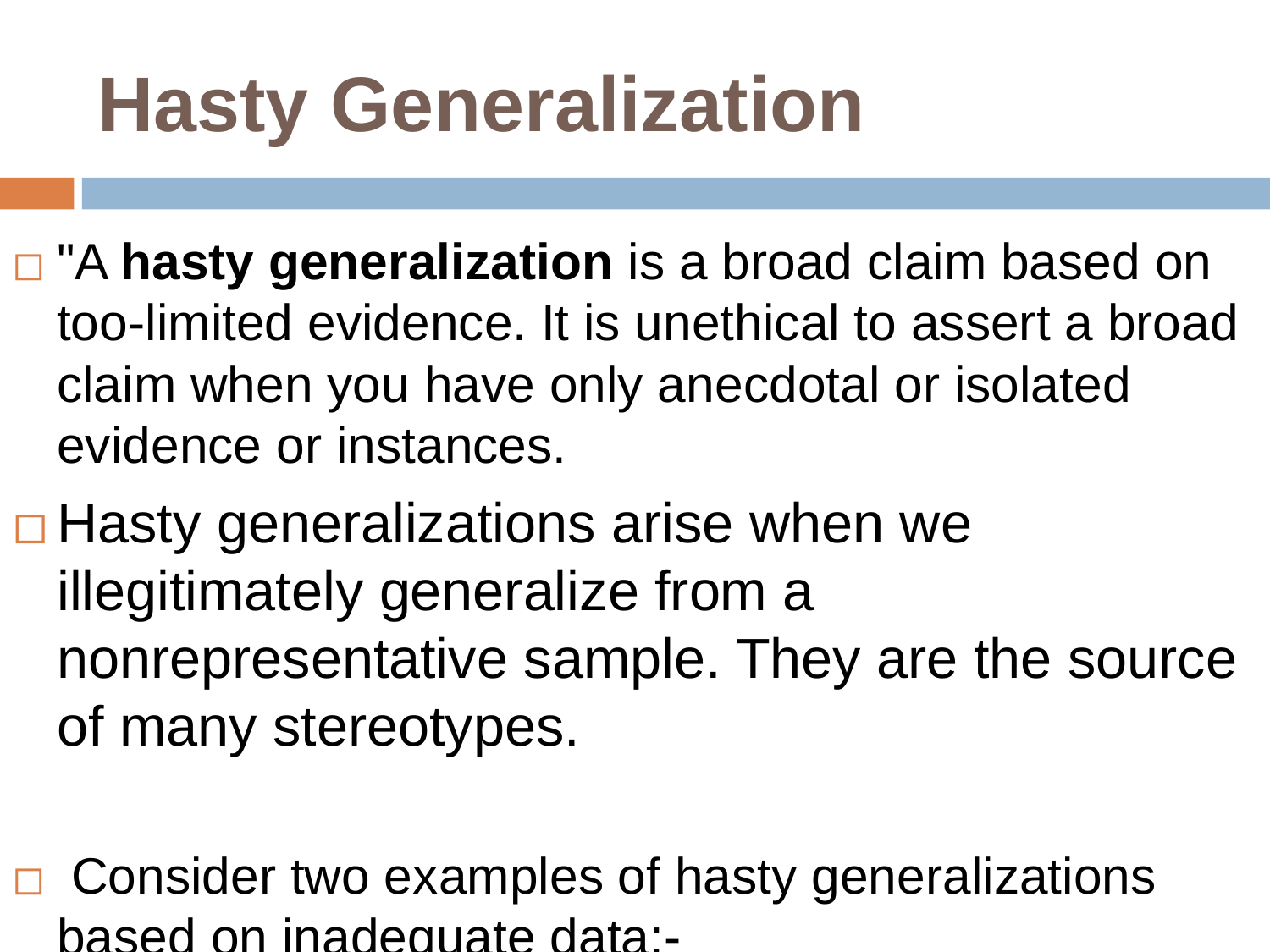

# Hasty Generalization
"A hasty generalization is a broad claim based on too-limited evidence. It is unethical to assert a broad claim when you have only anecdotal or isolated evidence or instances.
Hasty generalizations arise when we illegitimately generalize from a nonrepresentative sample. They are the source of many stereotypes.

 Consider two examples of hasty generalizations based on inadequate data:-